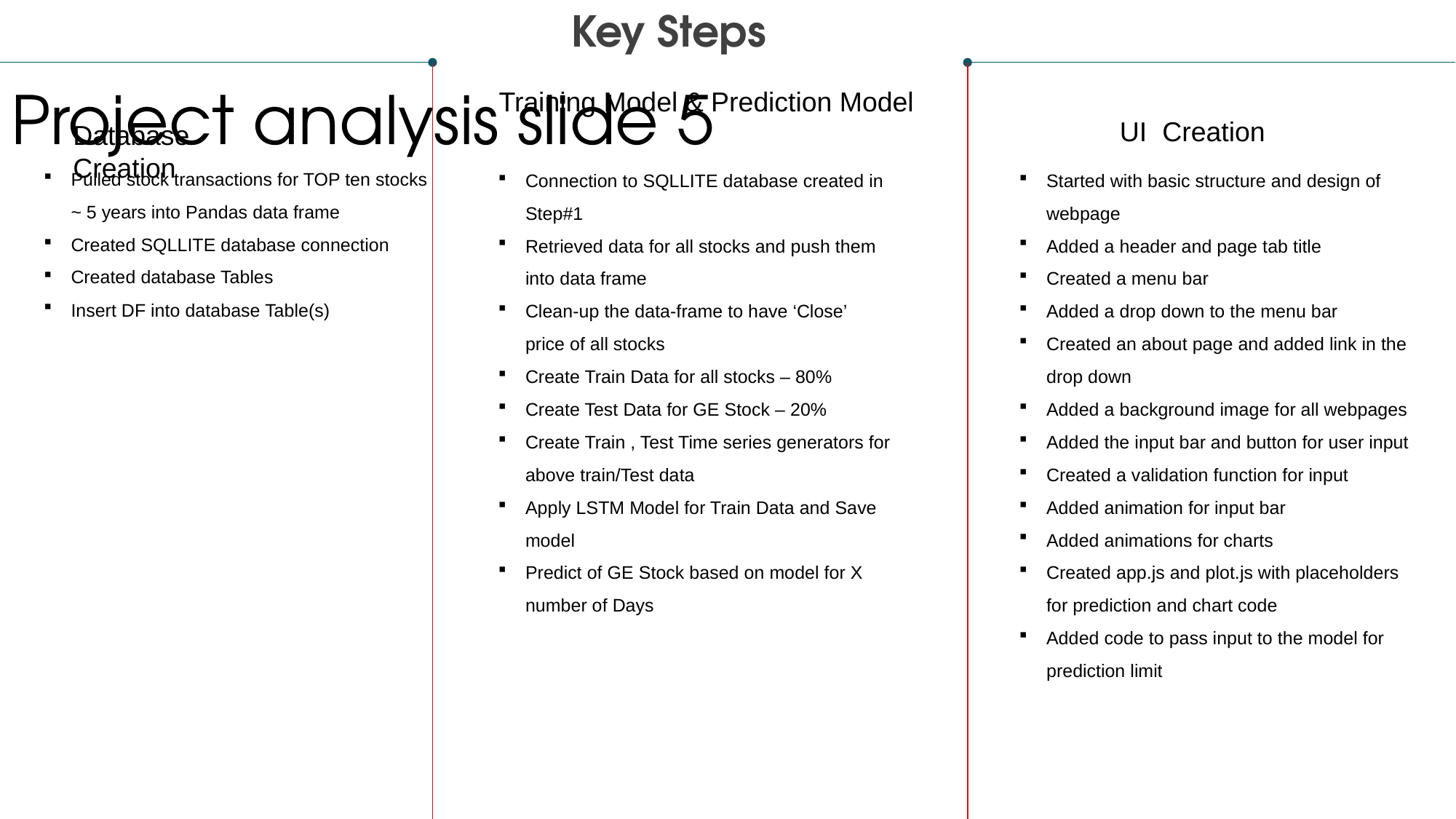

Key Steps
Project analysis slide 5
Training Model & Prediction Model
UI  Creation
Database Creation
Pulled stock transactions for TOP ten stocks ~ 5 years into Pandas data frame
Created SQLLITE database connection
Created database Tables
Insert DF into database Table(s)
Connection to SQLLITE database created in Step#1
Retrieved data for all stocks and push them into data frame
Clean-up the data-frame to have ‘Close’  price of all stocks
Create Train Data for all stocks – 80%
Create Test Data for GE Stock – 20%
Create Train , Test Time series generators for above train/Test data
Apply LSTM Model for Train Data and Save model
Predict of GE Stock based on model for X number of Days
Started with basic structure and design of webpage
Added a header and page tab title
Created a menu bar
Added a drop down to the menu bar
Created an about page and added link in the drop down
Added a background image for all webpages
Added the input bar and button for user input
Created a validation function for input
Added animation for input bar
Added animations for charts
Created app.js and plot.js with placeholders for prediction and chart code
Added code to pass input to the model for prediction limit